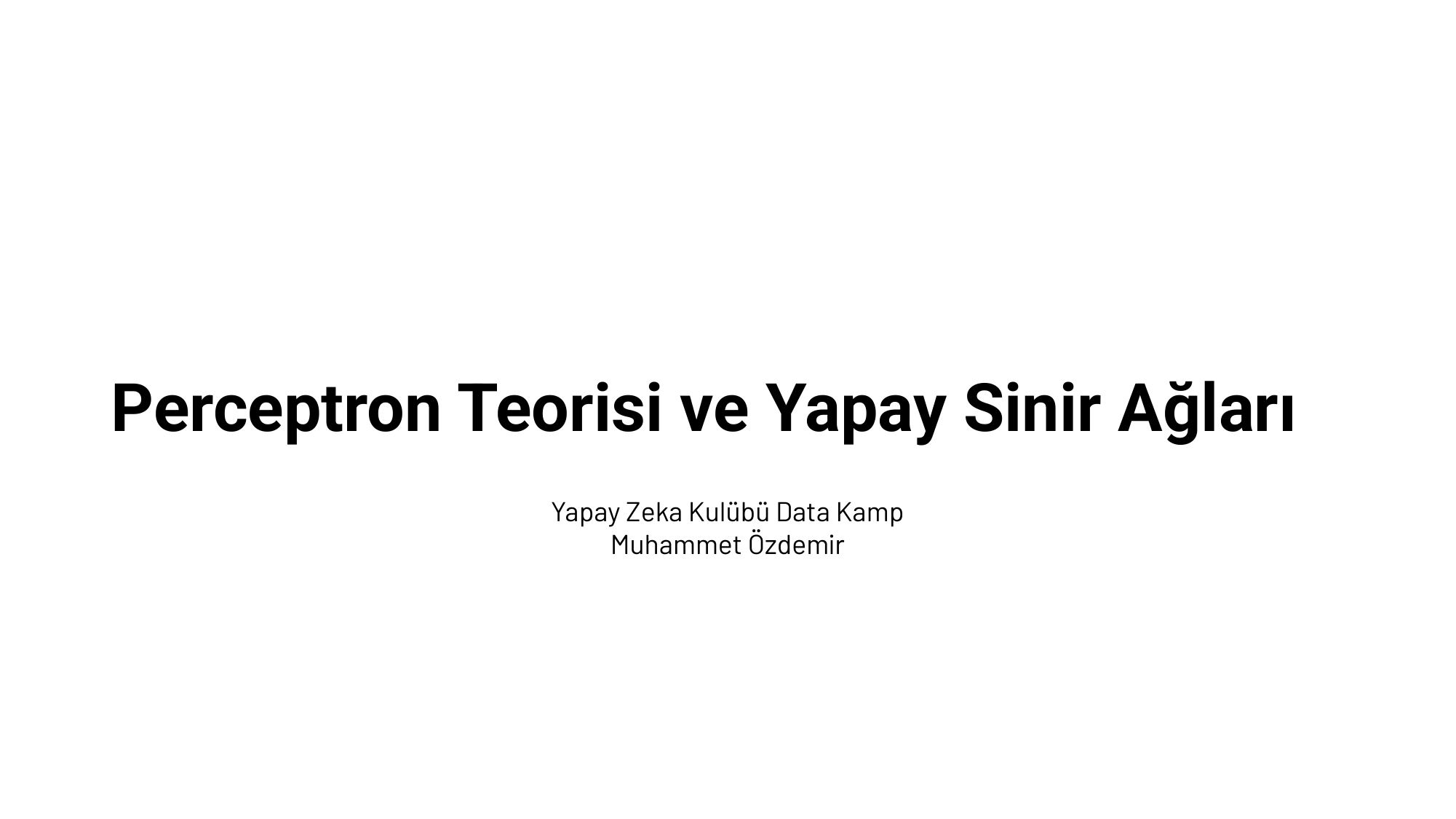

# Perceptron Teorisi ve Yapay Sinir Ağları
Yapay Zeka Kulübü Data Kamp
Muhammet Özdemir